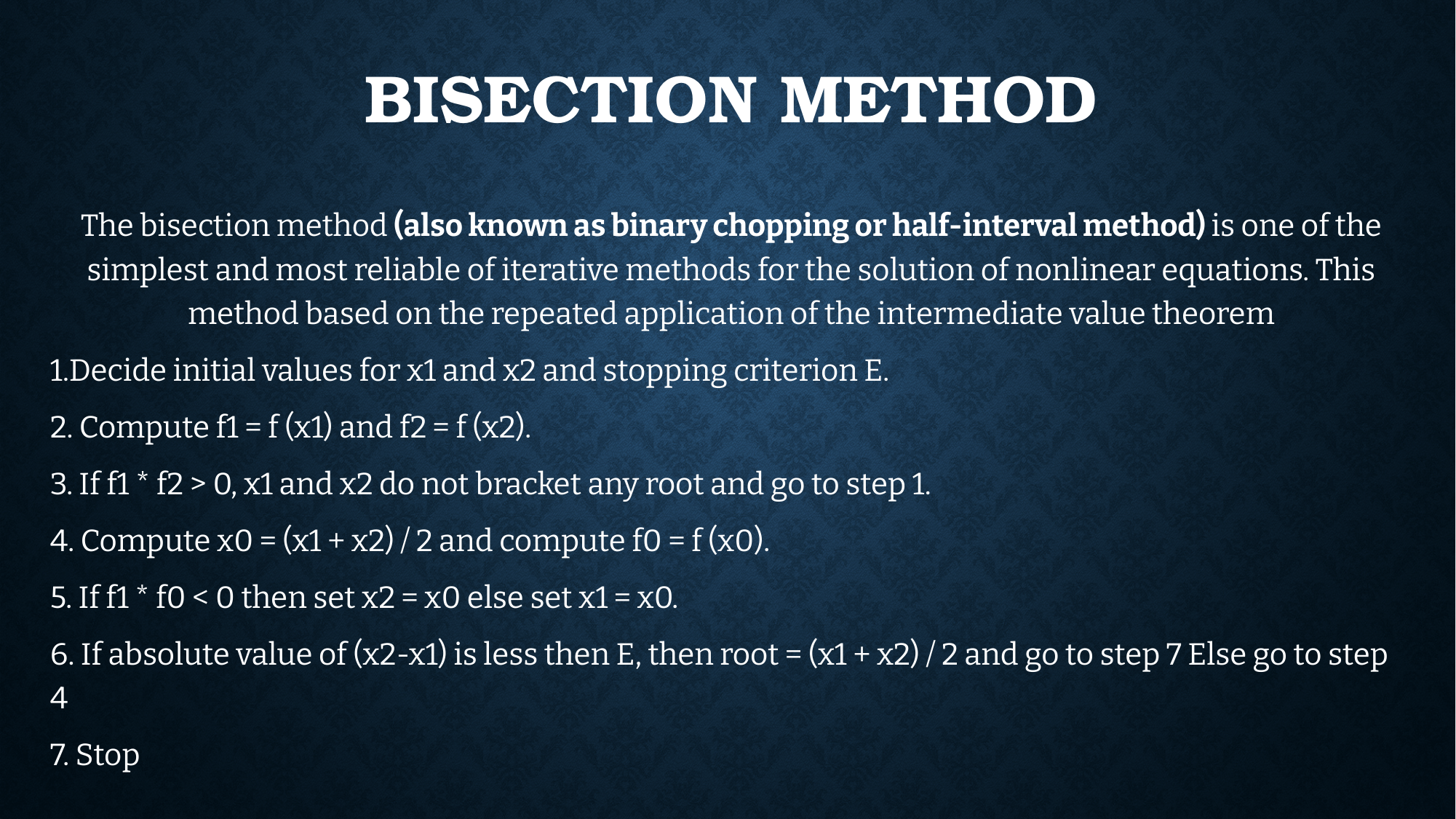

# Bisection Method
The bisection method (also known as binary chopping or half-interval method) is one of the simplest and most reliable of iterative methods for the solution of nonlinear equations. This method based on the repeated application of the intermediate value theorem
1.Decide initial values for x1 and x2 and stopping criterion E.
2. Compute f1 = f (x1) and f2 = f (x2).
3. If f1 * f2 > 0, x1 and x2 do not bracket any root and go to step 1.
4. Compute x0 = (x1 + x2) / 2 and compute f0 = f (x0).
5. If f1 * f0 < 0 then set x2 = x0 else set x1 = x0.
6. If absolute value of (x2-x1) is less then E, then root = (x1 + x2) / 2 and go to step 7 Else go to step 4
7. Stop